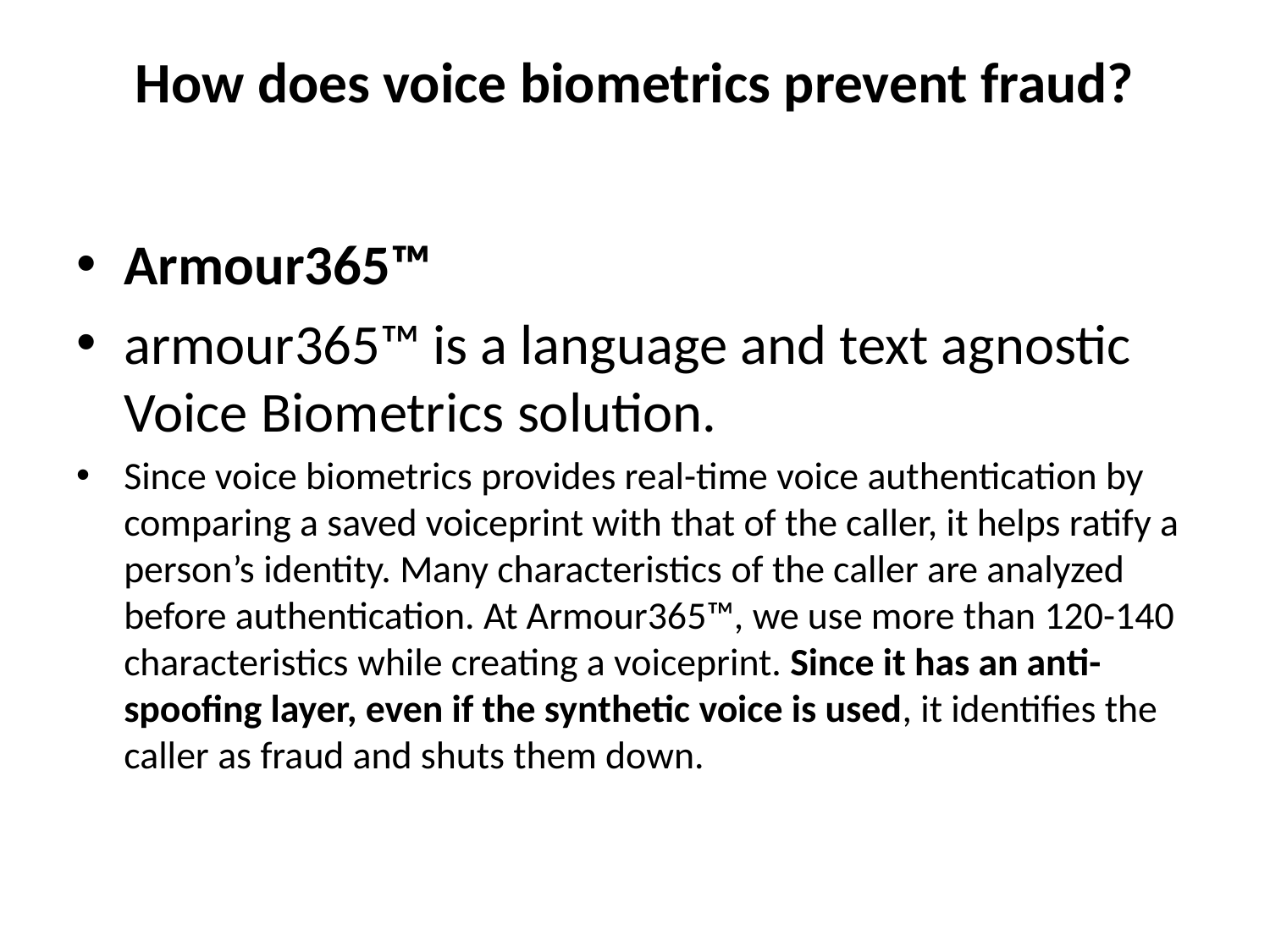

# How does voice biometrics prevent fraud?
Armour365™
armour365™ is a language and text agnostic Voice Biometrics solution.
Since voice biometrics provides real-time voice authentication by comparing a saved voiceprint with that of the caller, it helps ratify a person’s identity. Many characteristics of the caller are analyzed before authentication. At Armour365™, we use more than 120-140 characteristics while creating a voiceprint. Since it has an anti-spoofing layer, even if the synthetic voice is used, it identifies the caller as fraud and shuts them down.